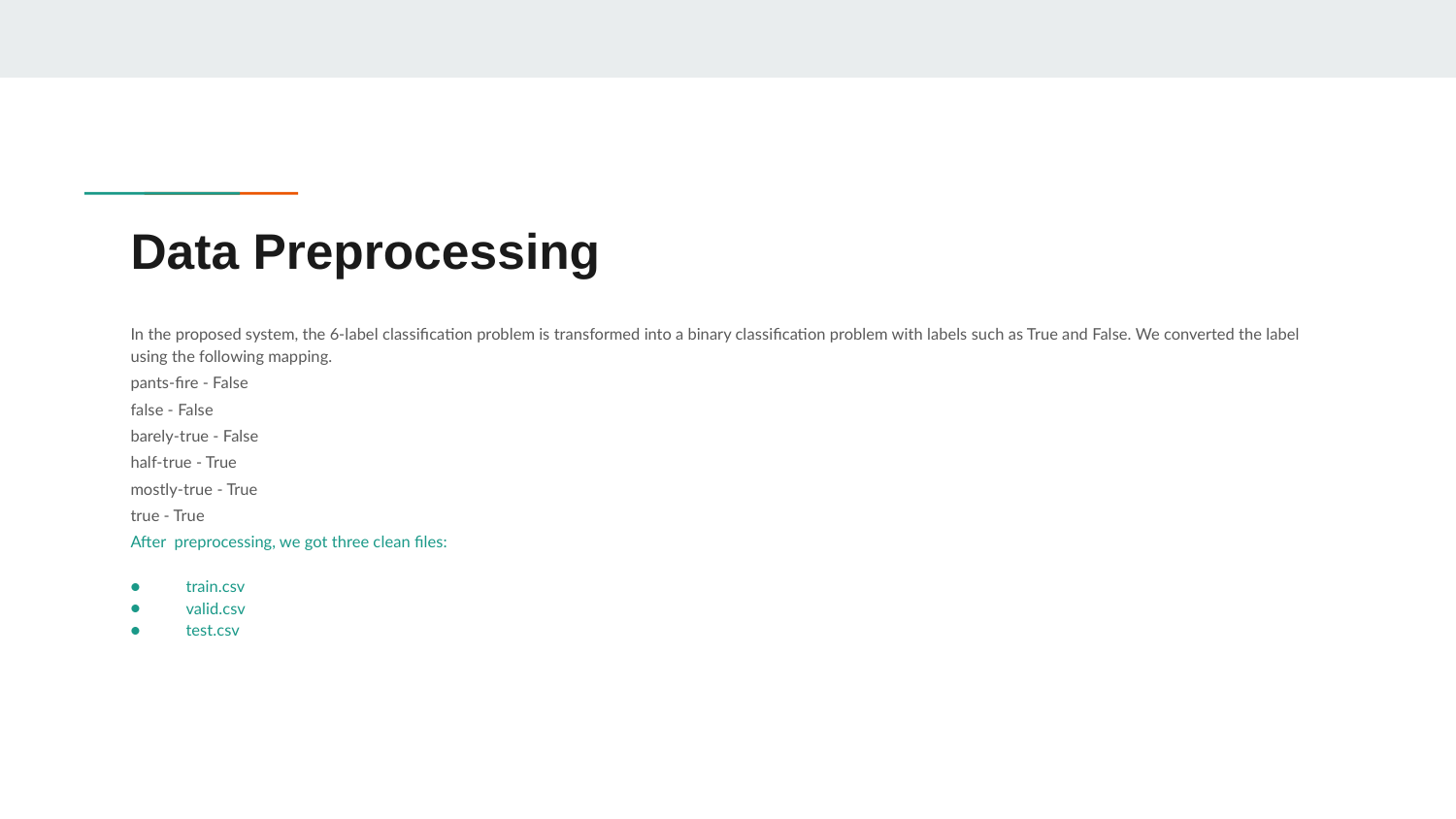

# Data Preprocessing
In the proposed system, the 6-label classification problem is transformed into a binary classification problem with labels such as True and False. We converted the label using the following mapping.
pants-fire - False
false - False
barely-true - False
half-true - True
mostly-true - True
true - True
After  preprocessing, we got three clean files:

train.csv
valid.csv
test.csv